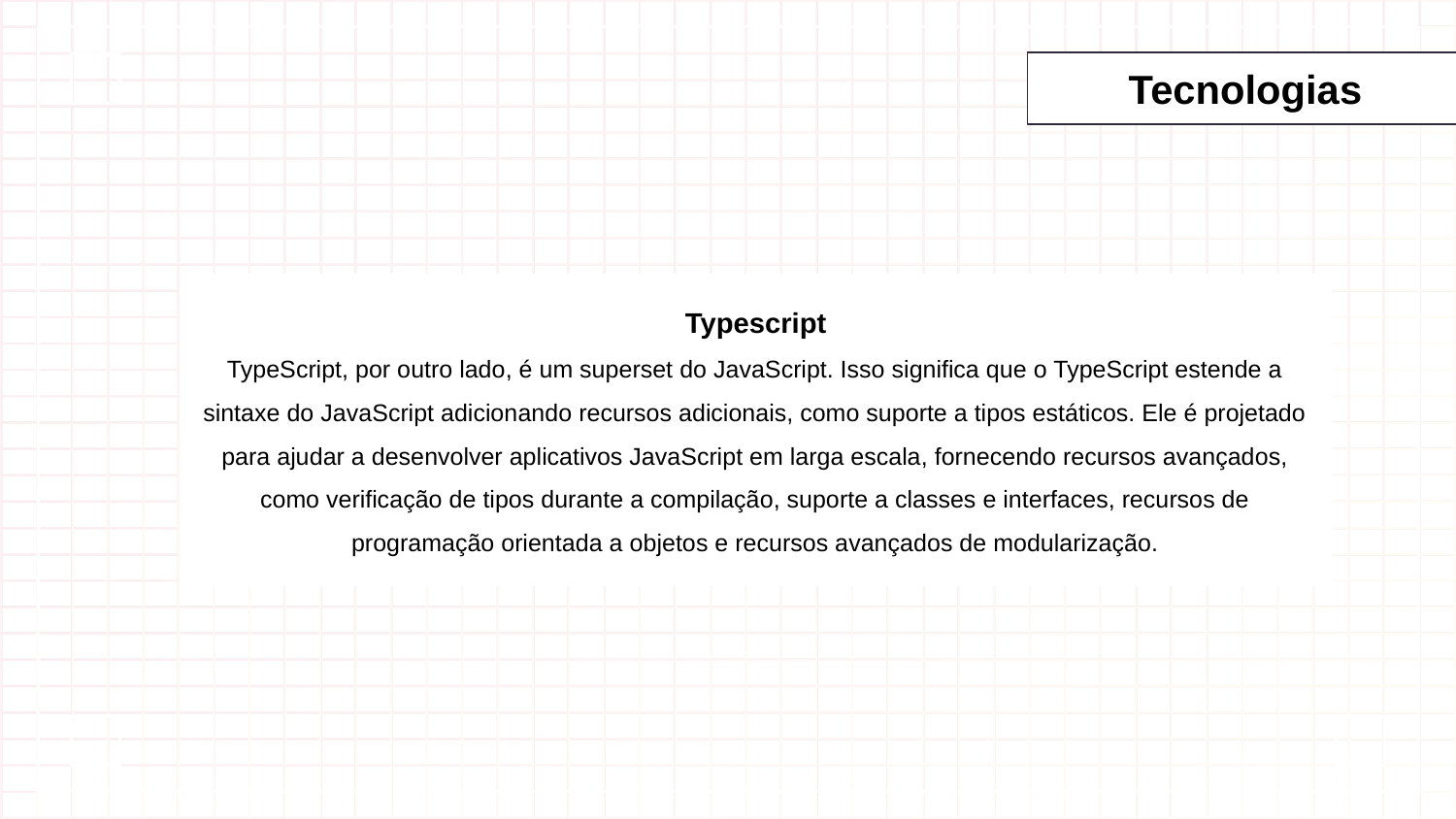

Tecnologias

Typescript
TypeScript, por outro lado, é um superset do JavaScript. Isso significa que o TypeScript estende a sintaxe do JavaScript adicionando recursos adicionais, como suporte a tipos estáticos. Ele é projetado para ajudar a desenvolver aplicativos JavaScript em larga escala, fornecendo recursos avançados, como verificação de tipos durante a compilação, suporte a classes e interfaces, recursos de programação orientada a objetos e recursos avançados de modularização.